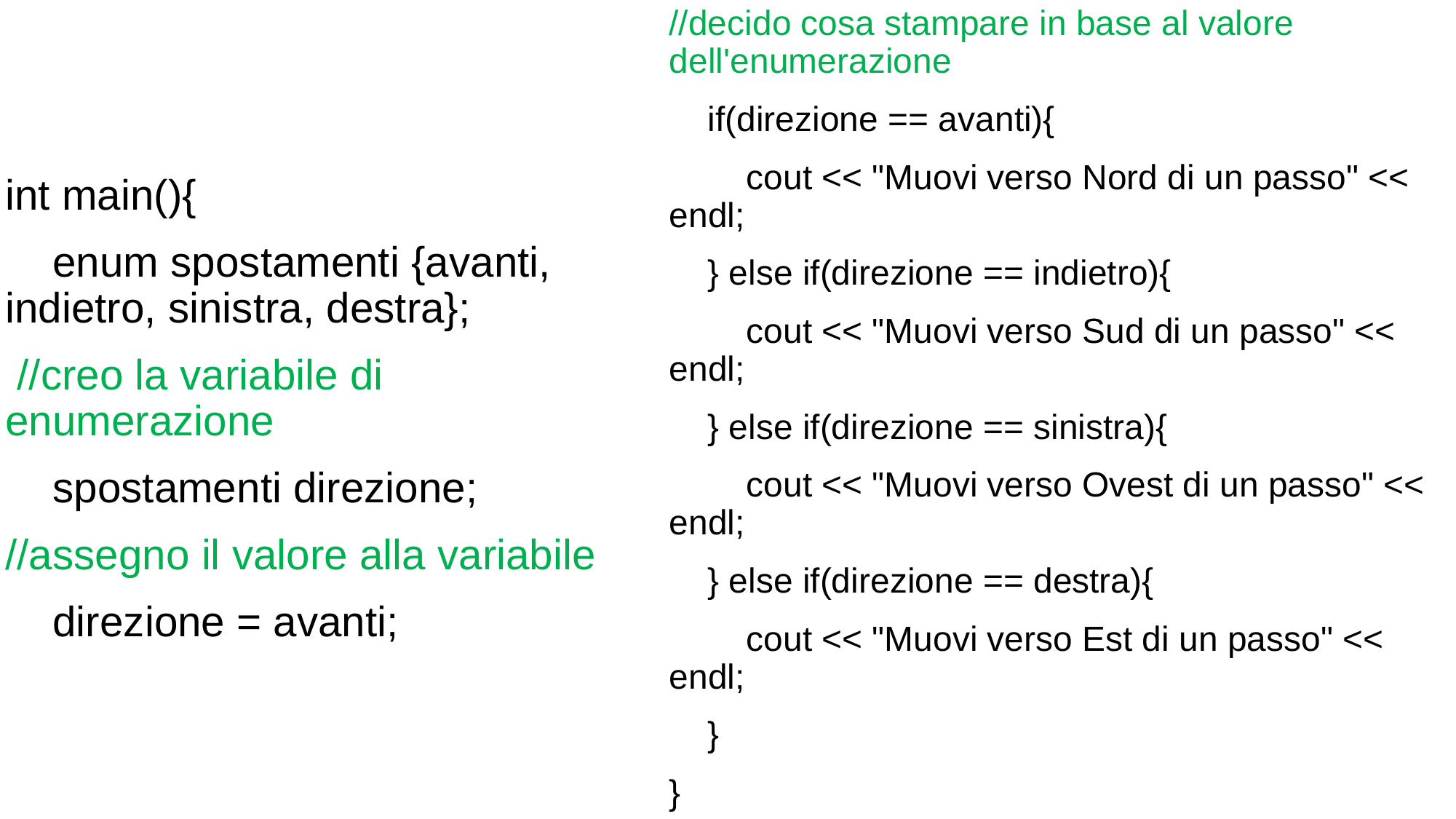

int main(){
    enum spostamenti {avanti, indietro, sinistra, destra};
 //creo la variabile di enumerazione
    spostamenti direzione;
//assegno il valore alla variabile
    direzione = avanti;
//decido cosa stampare in base al valore dell'enumerazione
    if(direzione == avanti){
        cout << "Muovi verso Nord di un passo" << endl;
    } else if(direzione == indietro){
        cout << "Muovi verso Sud di un passo" << endl;
    } else if(direzione == sinistra){
        cout << "Muovi verso Ovest di un passo" << endl;
    } else if(direzione == destra){
        cout << "Muovi verso Est di un passo" << endl;
    }
}
Esempio codificato